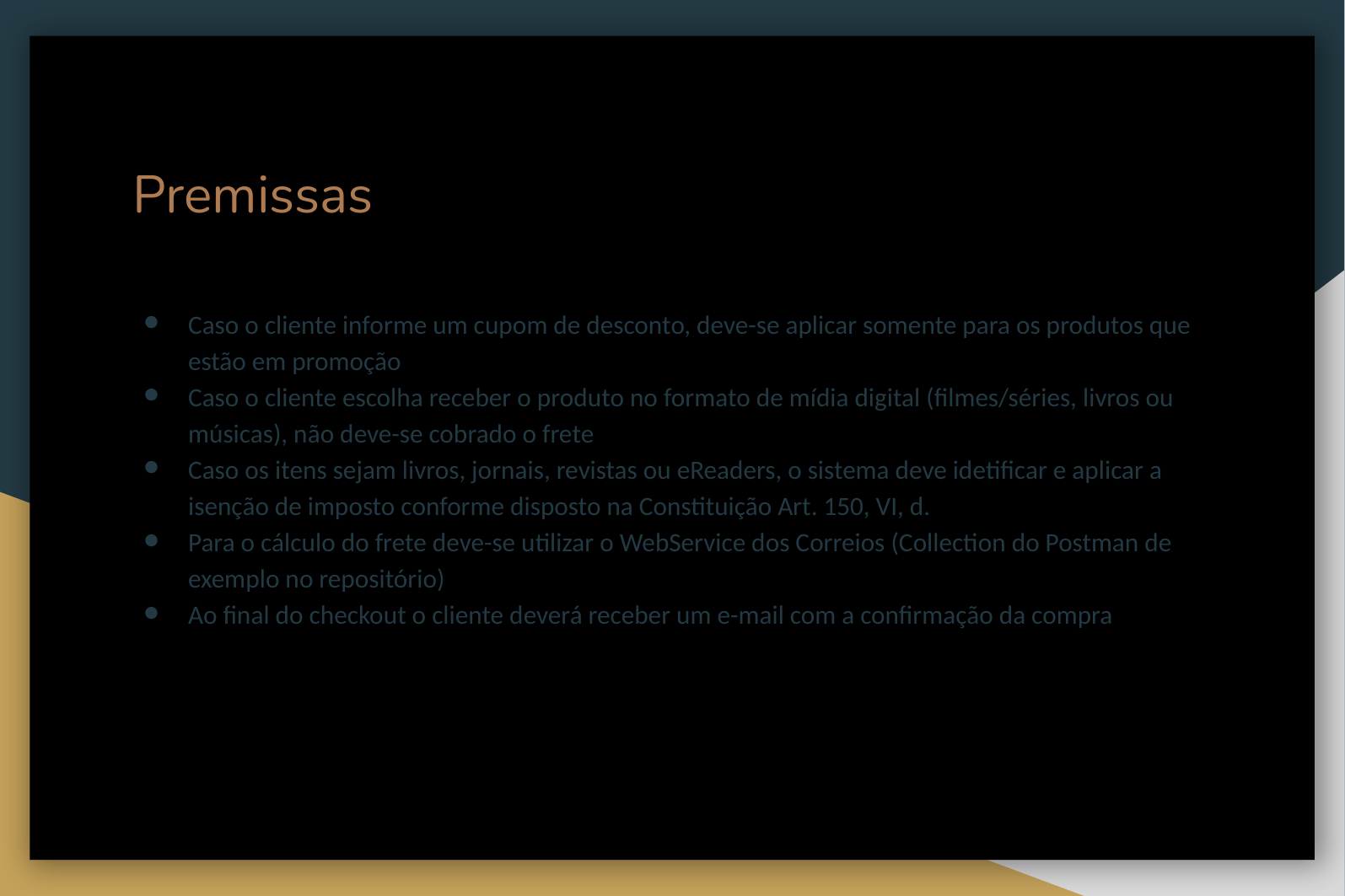

Premissas
Caso o cliente informe um cupom de desconto, deve-se aplicar somente para os produtos que estão em promoção
Caso o cliente escolha receber o produto no formato de mídia digital (filmes/séries, livros ou músicas), não deve-se cobrado o frete
Caso os itens sejam livros, jornais, revistas ou eReaders, o sistema deve idetificar e aplicar a isenção de imposto conforme disposto na Constituição Art. 150, VI, d.
Para o cálculo do frete deve-se utilizar o WebService dos Correios (Collection do Postman de exemplo no repositório)
Ao final do checkout o cliente deverá receber um e-mail com a confirmação da compra